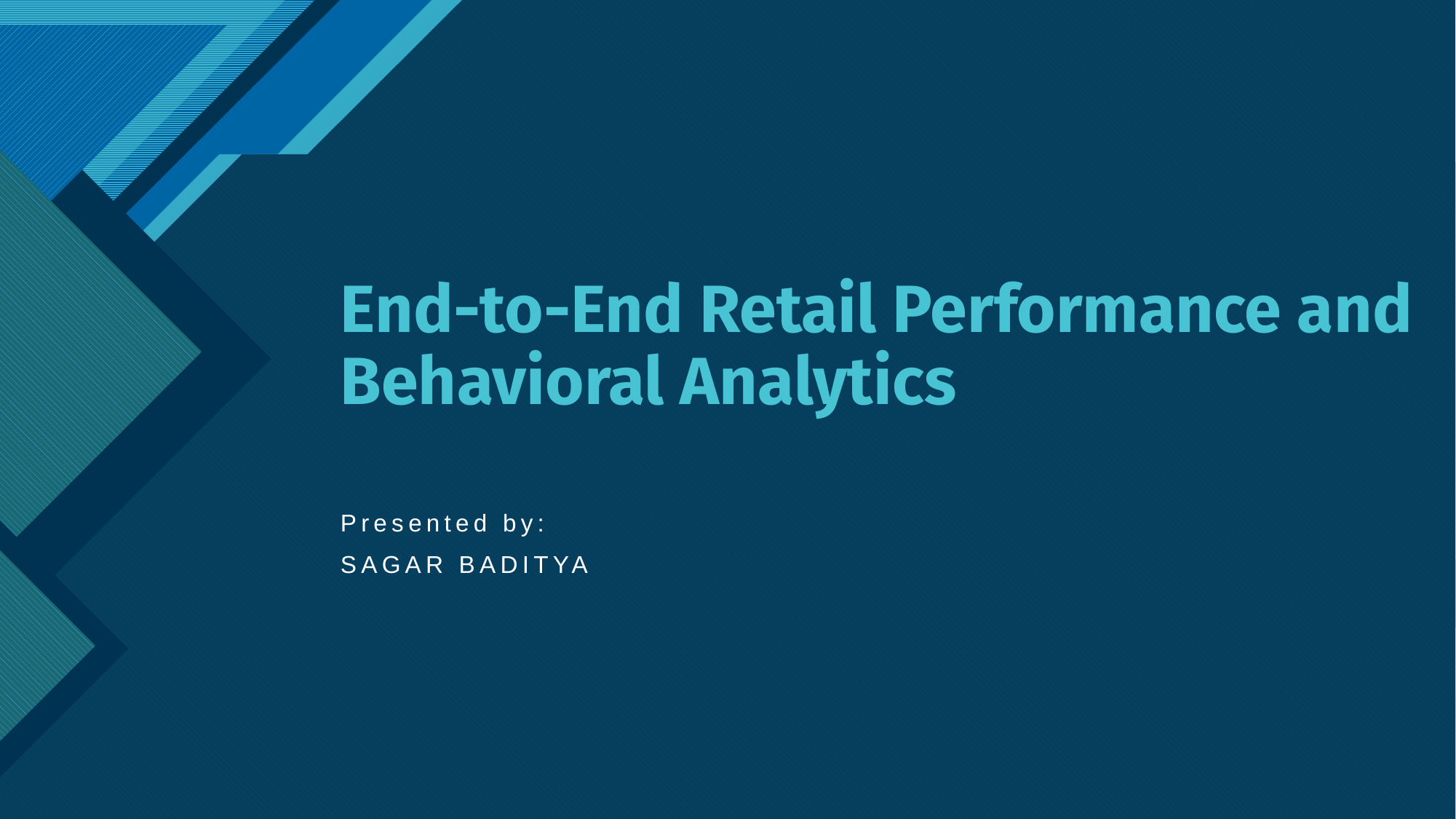

# End-to-End Retail Performance and Behavioral Analytics
Presented by:
SAGAR BADITYA